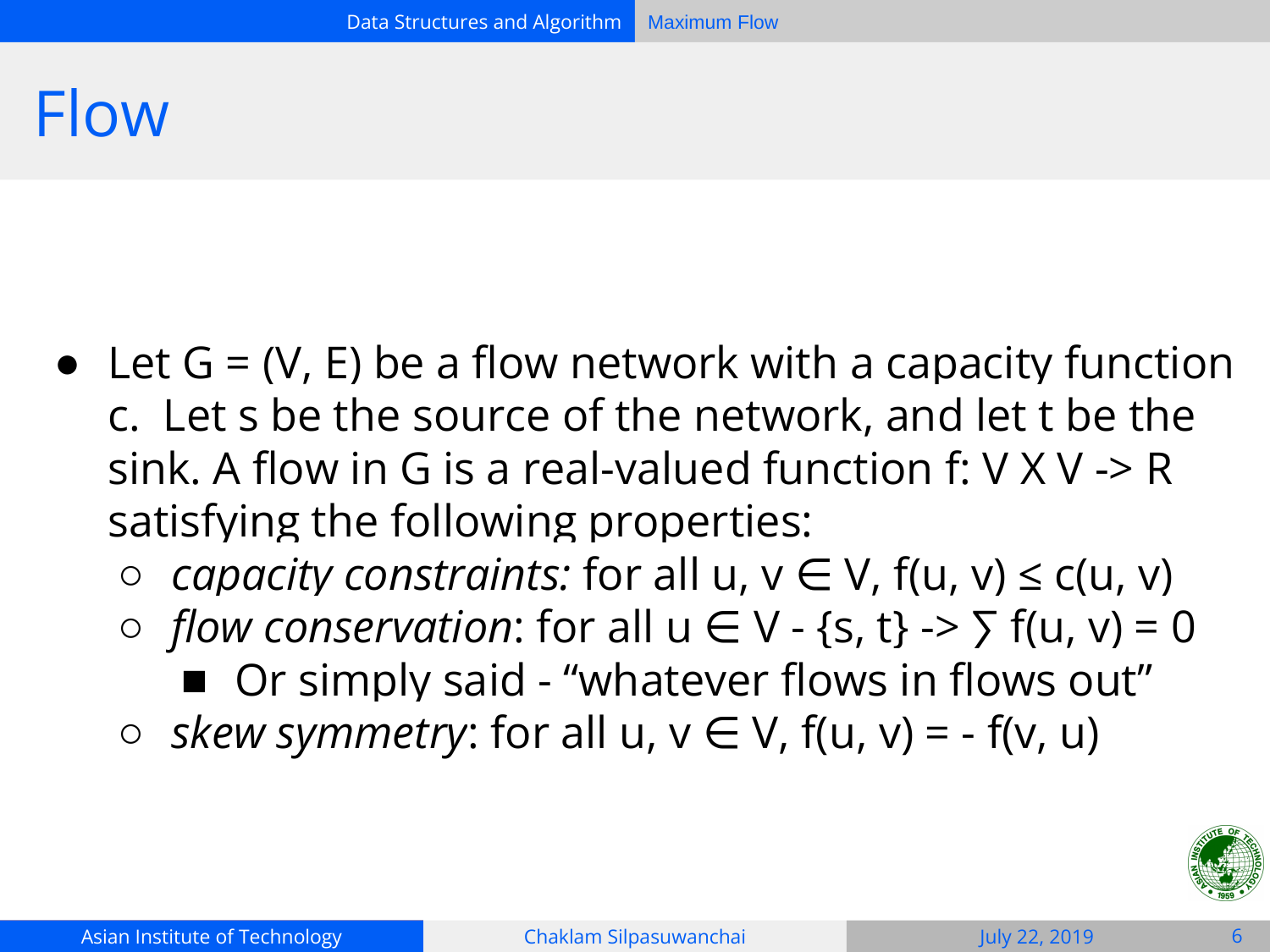

# Flow
Let G = (V, E) be a flow network with a capacity function c.  Let s be the source of the network, and let t be the sink. A flow in G is a real-valued function f: V X V -> R satisfying the following properties:
capacity constraints: for all u, v ∈ V, f(u, v) ≤ c(u, v)
flow conservation: for all u ∈ V - {s, t} -> ∑ f(u, v) = 0
Or simply said - “whatever flows in flows out”
skew symmetry: for all u, v ∈ V, f(u, v) = - f(v, u)
6